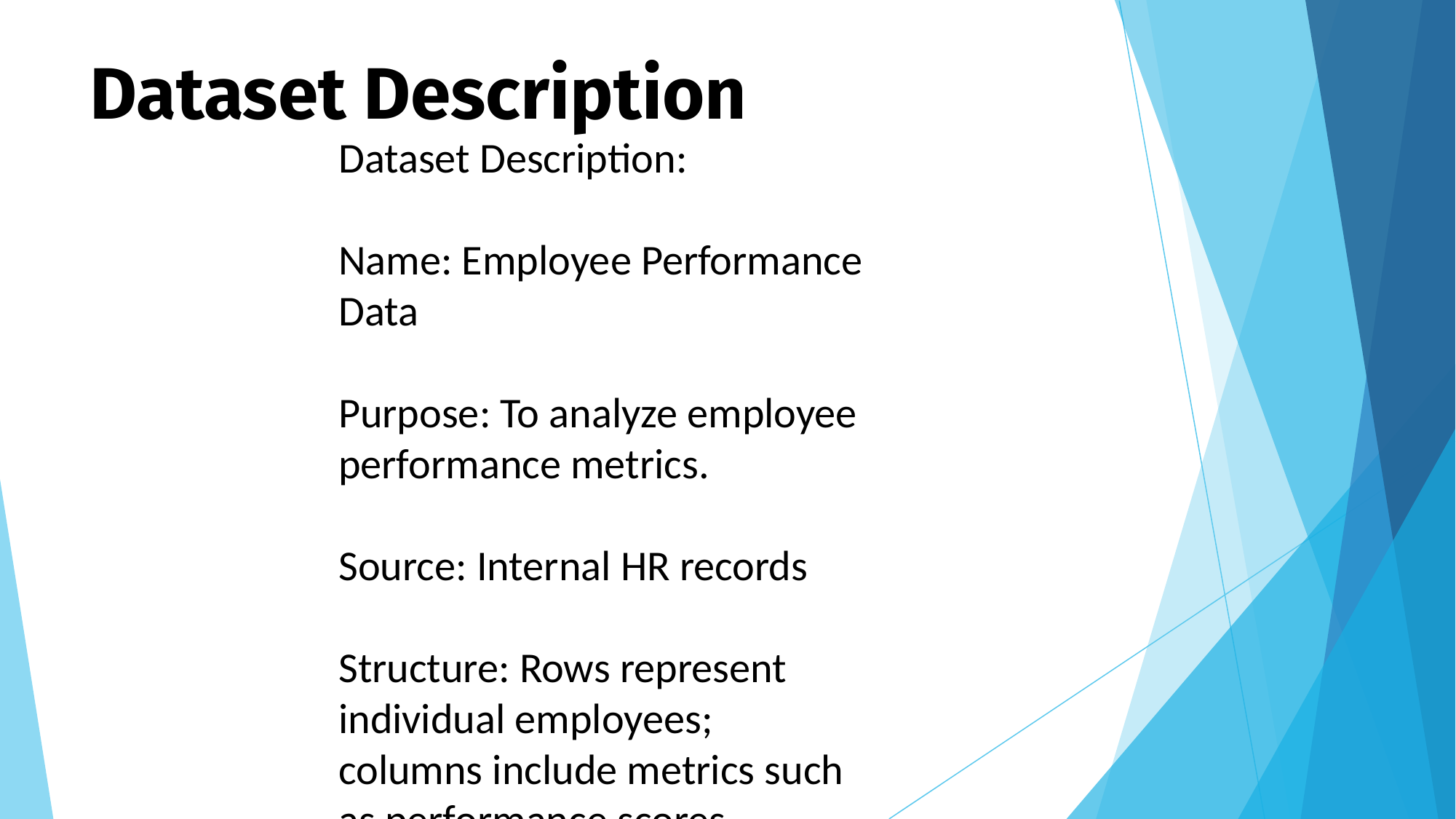

# Dataset Description
Dataset Description:

Name: Employee Performance Data

Purpose: To analyze employee performance metrics.

Source: Internal HR records

Structure: Rows represent individual employees; columns include metrics such as performance scores, attendance, and sales figures.